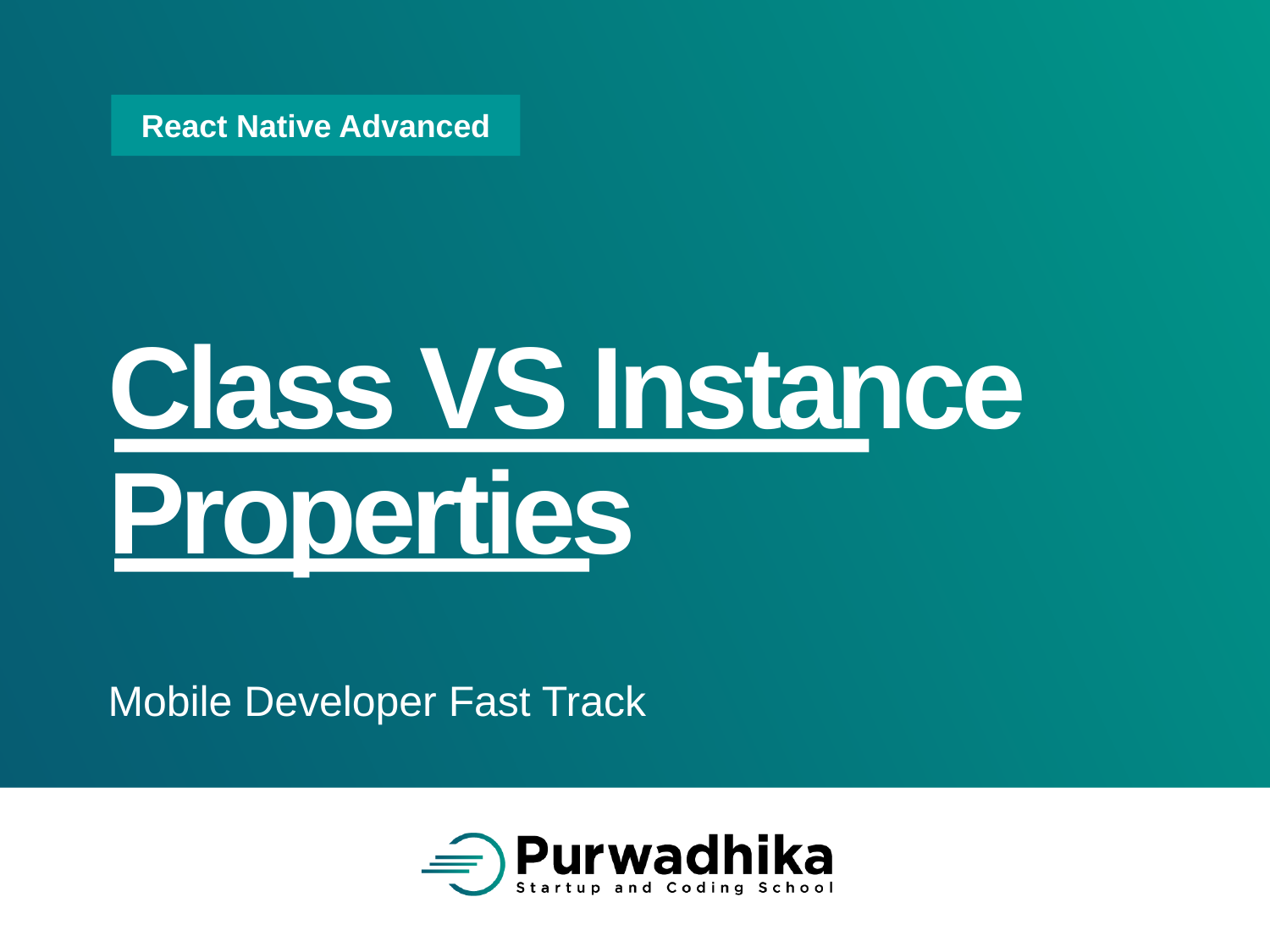

# Class VS Instance Properties

Mobile Developer Fast Track